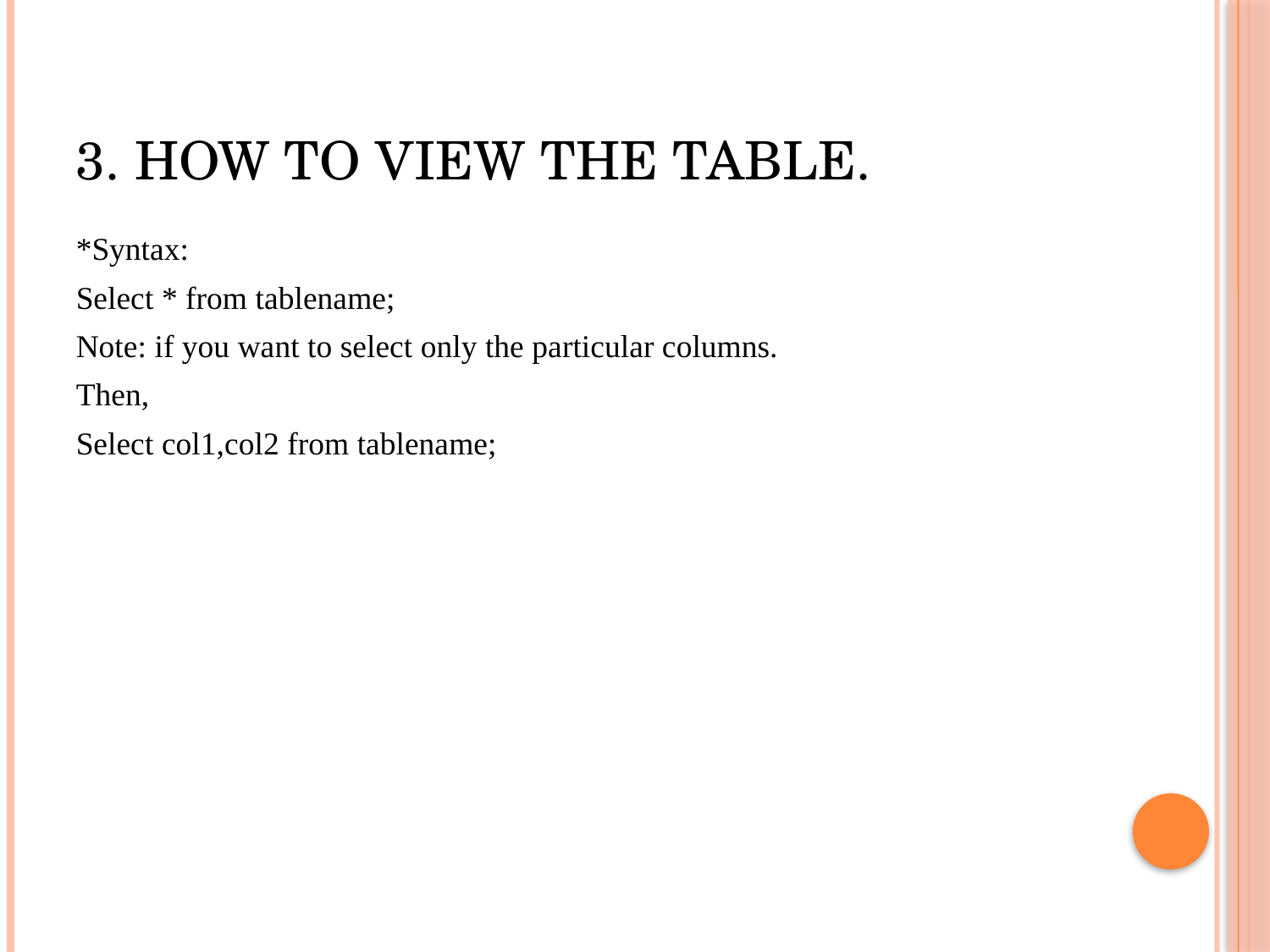

# 3. How to view the table.
*Syntax:
Select * from tablename;
Note: if you want to select only the particular columns.
Then,
Select col1,col2 from tablename;